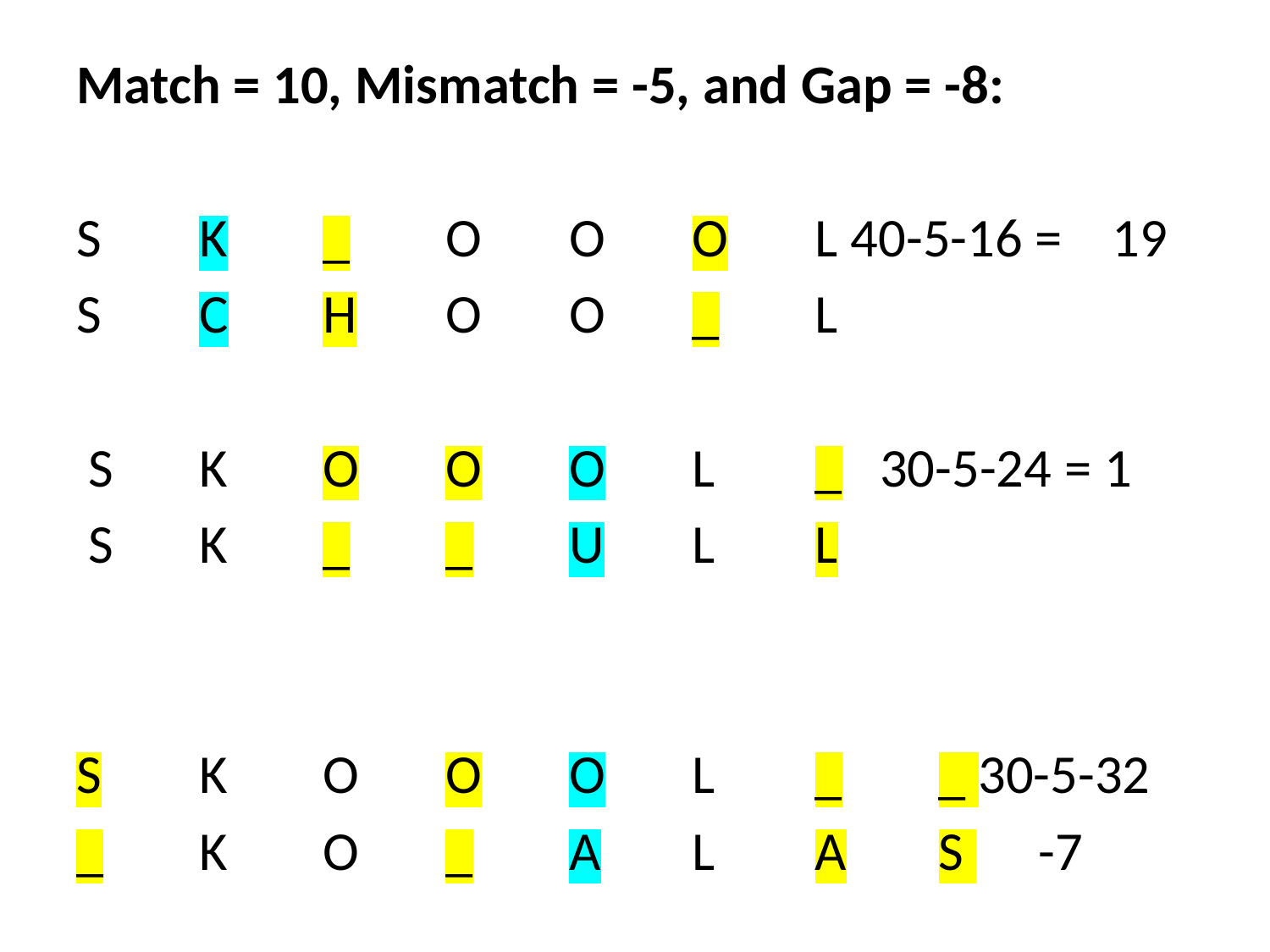

Match = 10, Mismatch = -5, and Gap = -8:

S	K	_	O	O	O	L 40-5-16 =    19
S	C	H	O	O	_	L

 S	K	O	O	O	L	_   30-5-24 = 1
 S	K	_	_	U	L	L

S	K	O	O	O	L	_	_ 30-5-32
_	K	O	_	A	L	A	S      -7